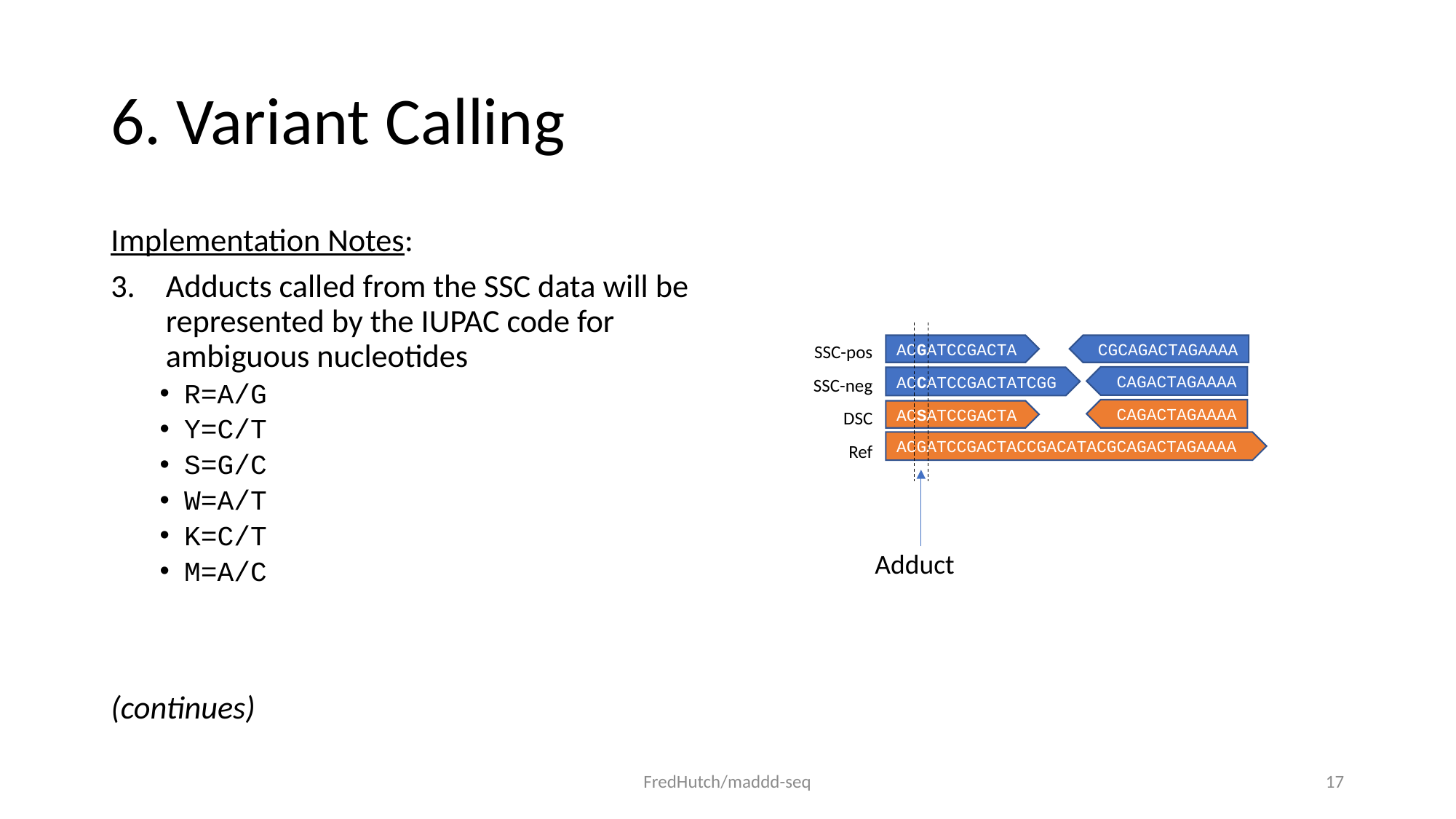

# 6. Variant Calling
Implementation Notes:
Adducts called from the SSC data will be represented by the IUPAC code for ambiguous nucleotides
R=A/G
Y=C/T
S=G/C
W=A/T
K=C/T
M=A/C

(continues)
SSC-pos
ACGATCCGACTA
CGCAGACTAGAAAA
CAGACTAGAAAA
ACCATCCGACTATCGG
SSC-neg
CAGACTAGAAAA
ACSATCCGACTA
DSC
ACGATCCGACTACCGACATACGCAGACTAGAAAA
Ref
Adduct
FredHutch/maddd-seq
17